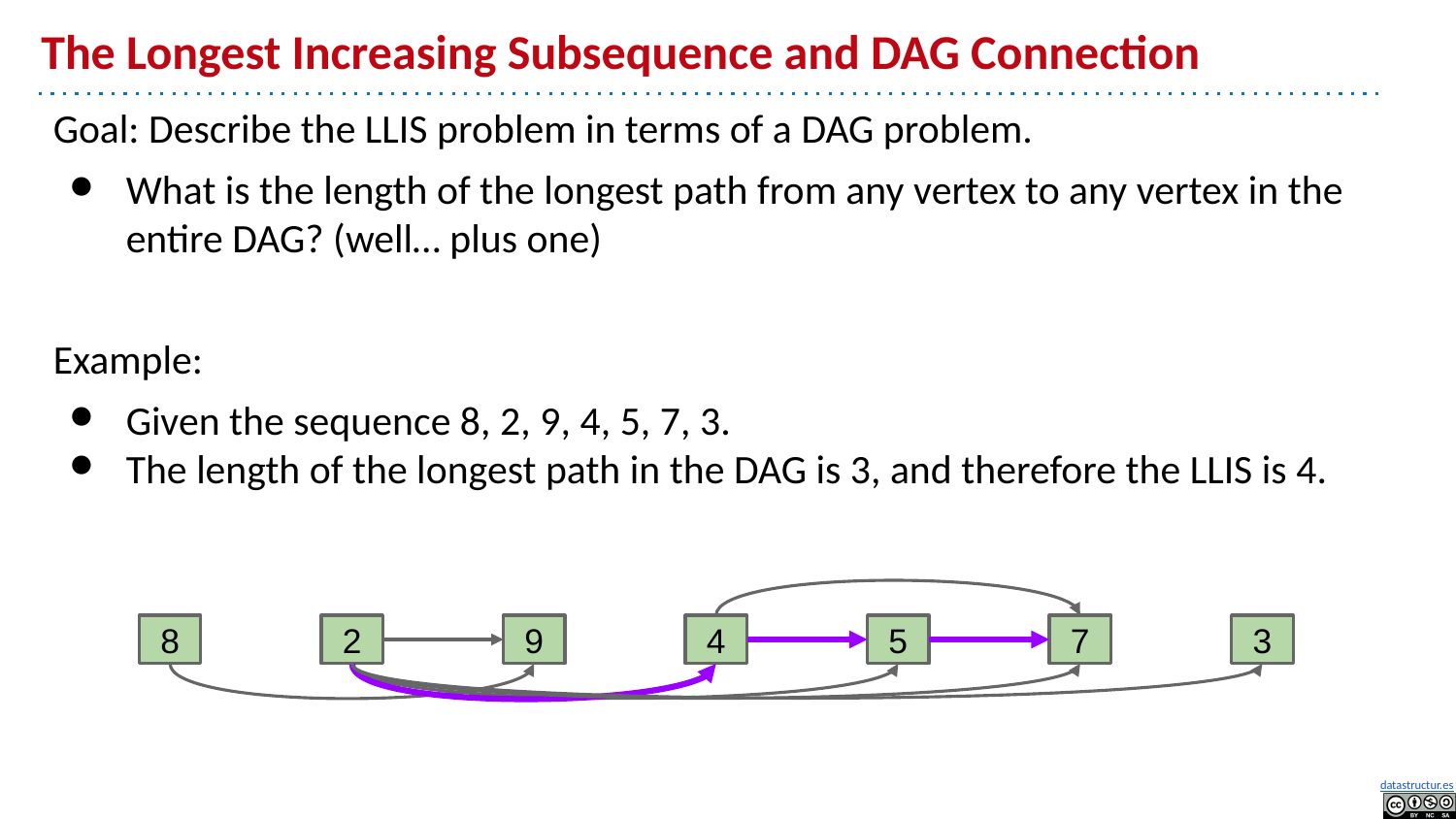

# The Longest Increasing Subsequence and DAG Connection
Goal: Describe the LLIS problem in terms of a DAG problem.
What is the length of the longest path from any vertex to any vertex in the entire DAG? (well… plus one)

Example:
Given the sequence 8, 2, 9, 4, 5, 7, 3.
The length of the longest path in the DAG is 3, and therefore the LLIS is 4.
8
2
9
4
5
7
3